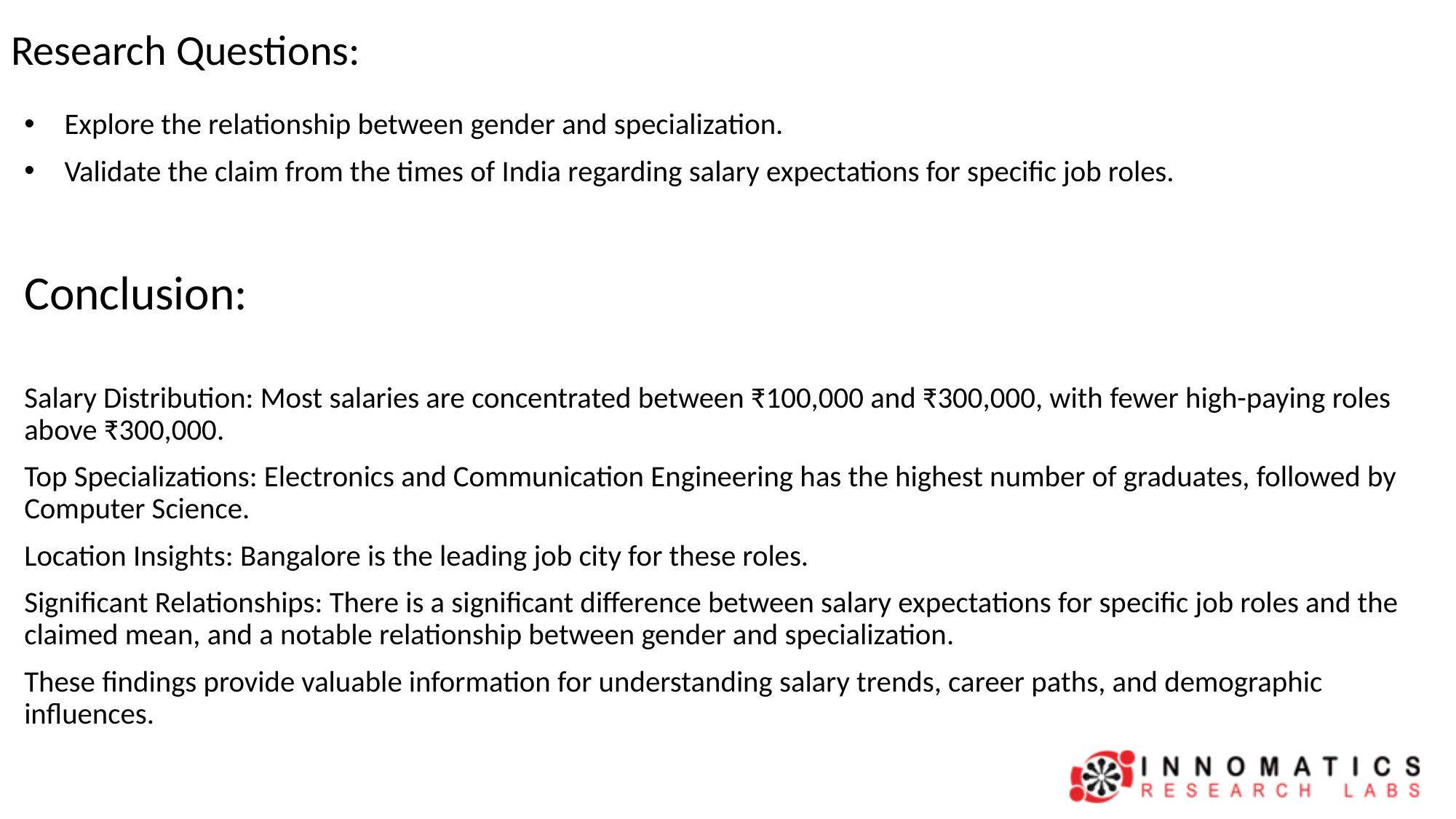

# Research Questions:
Explore the relationship between gender and specialization.
Validate the claim from the times of India regarding salary expectations for specific job roles.

Conclusion:

Salary Distribution: Most salaries are concentrated between ₹100,000 and ₹300,000, with fewer high-paying roles above ₹300,000.
Top Specializations: Electronics and Communication Engineering has the highest number of graduates, followed by Computer Science.
Location Insights: Bangalore is the leading job city for these roles.
Significant Relationships: There is a significant difference between salary expectations for specific job roles and the claimed mean, and a notable relationship between gender and specialization.
These findings provide valuable information for understanding salary trends, career paths, and demographic influences.